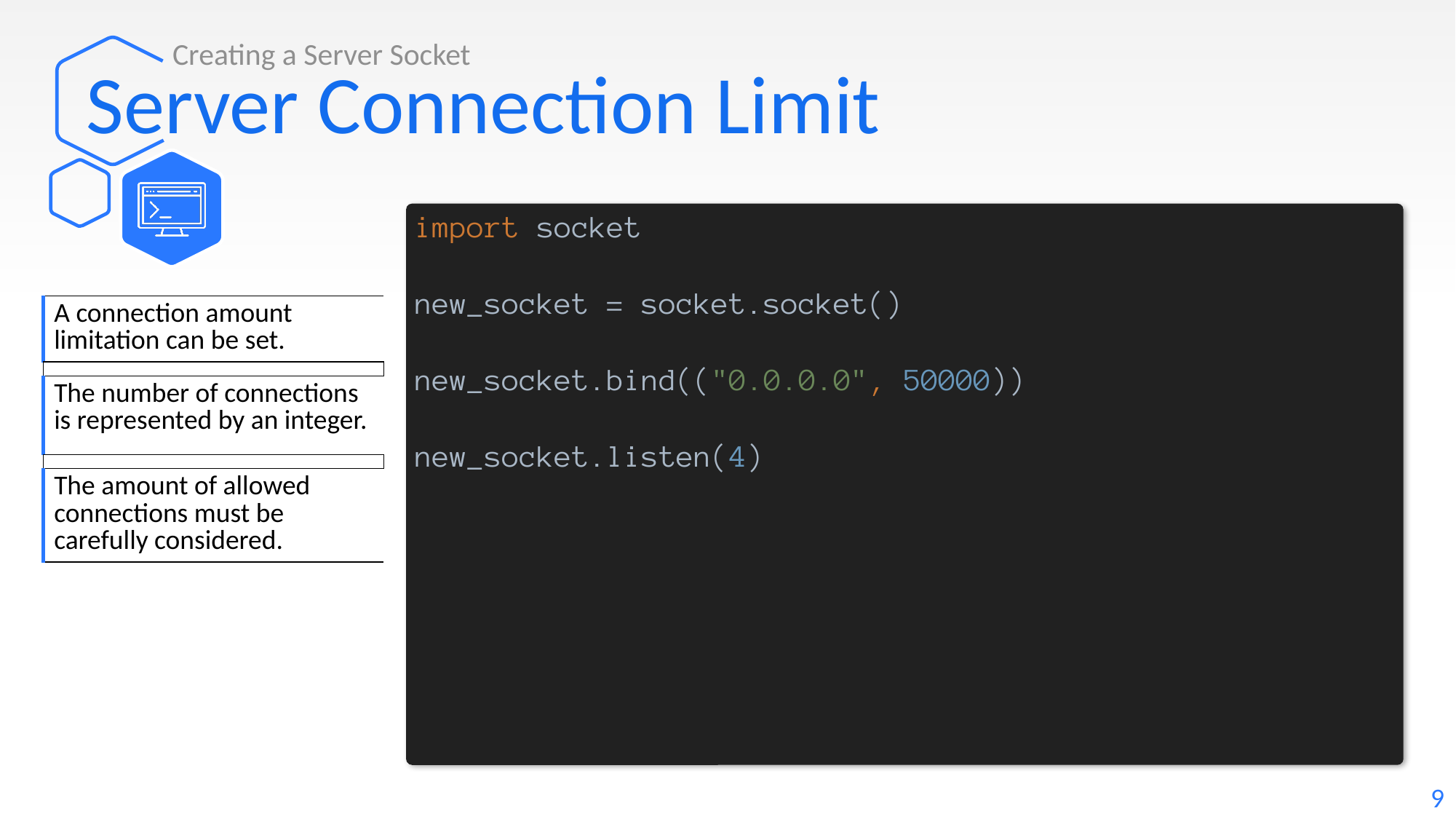

Creating a Server Socket
# Server Connection Limit
import socket
new_socket = socket.socket()
new_socket.bind(("0.0.0.0", 50000))
new_socket.listen(4)
| A connection amount limitation can be set. |
| --- |
|  |
| The number of connections is represented by an integer. |
|  |
| The amount of allowed connections must be carefully considered. |